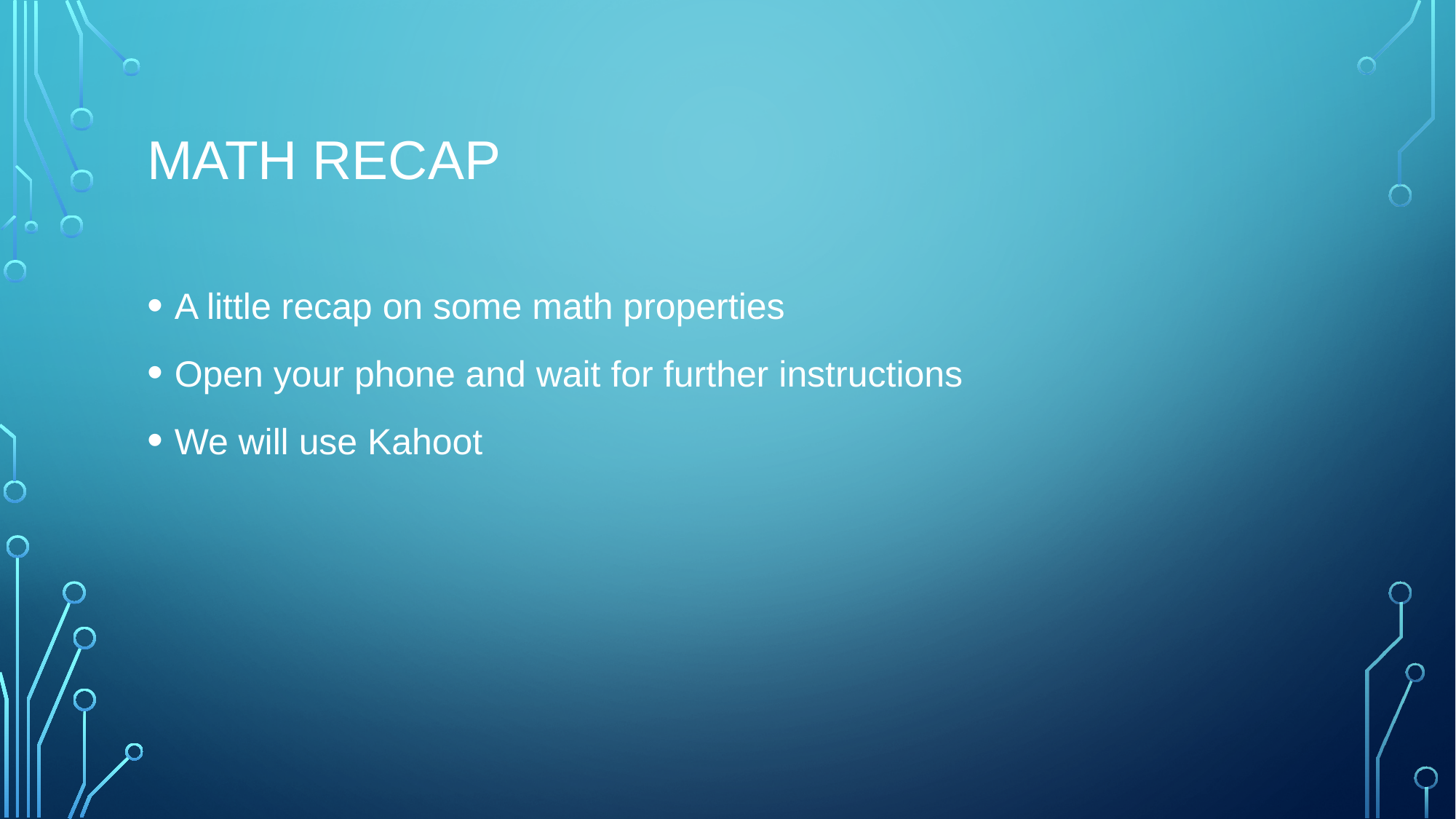

# Math Recap
A little recap on some math properties
Open your phone and wait for further instructions
We will use Kahoot